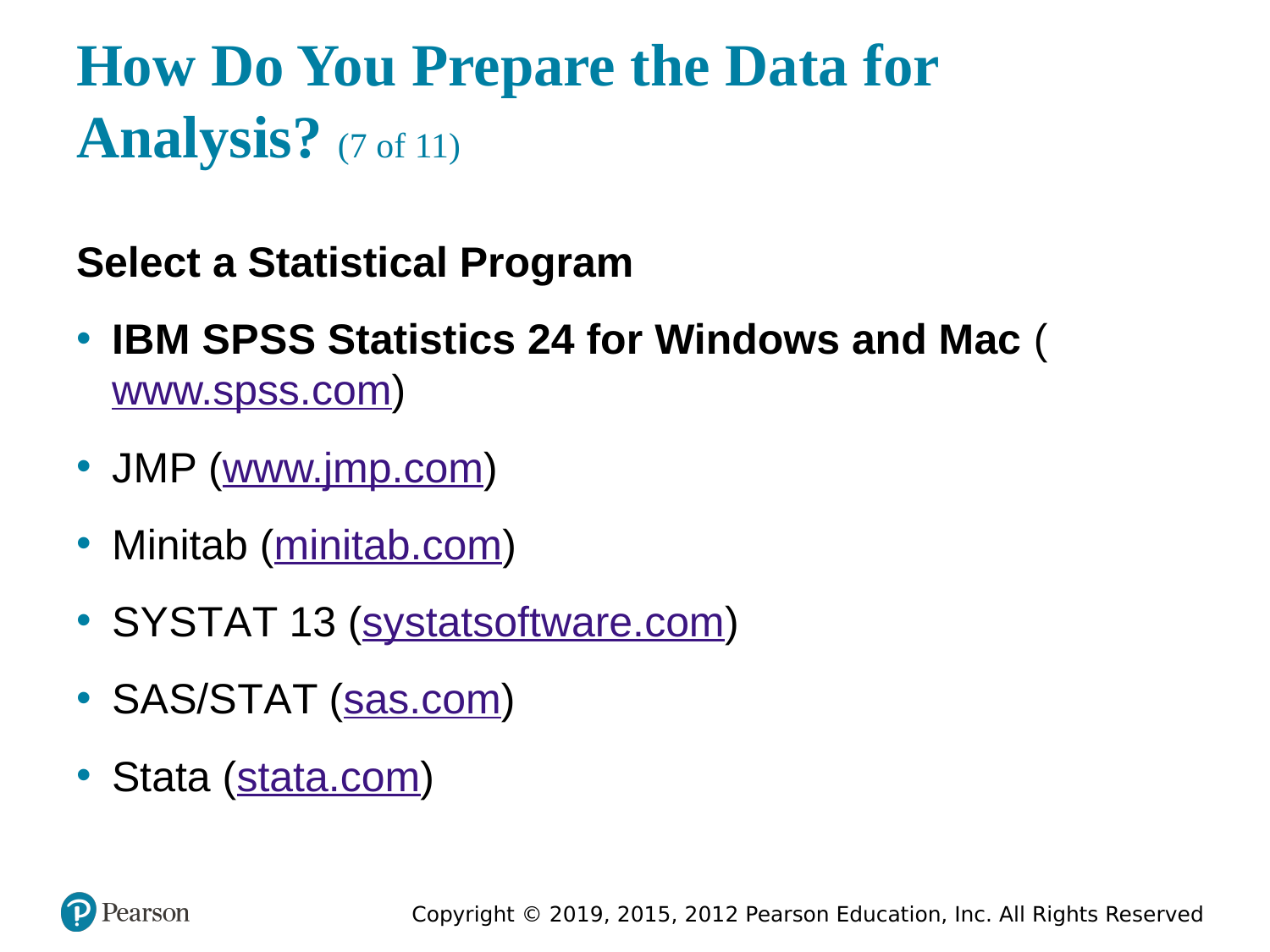

# How Do You Prepare the Data for Analysis? (7 of 11)
Select a Statistical Program
I B M S P S S Statistics 24 for Windows and Mac (www.spss.com)
J M P (www.jmp.com)
Minitab (minitab.com)
S Y S T A T 13 (systatsoftware.com)
S A S/S T A T (sas.com)
Stata (stata.com)